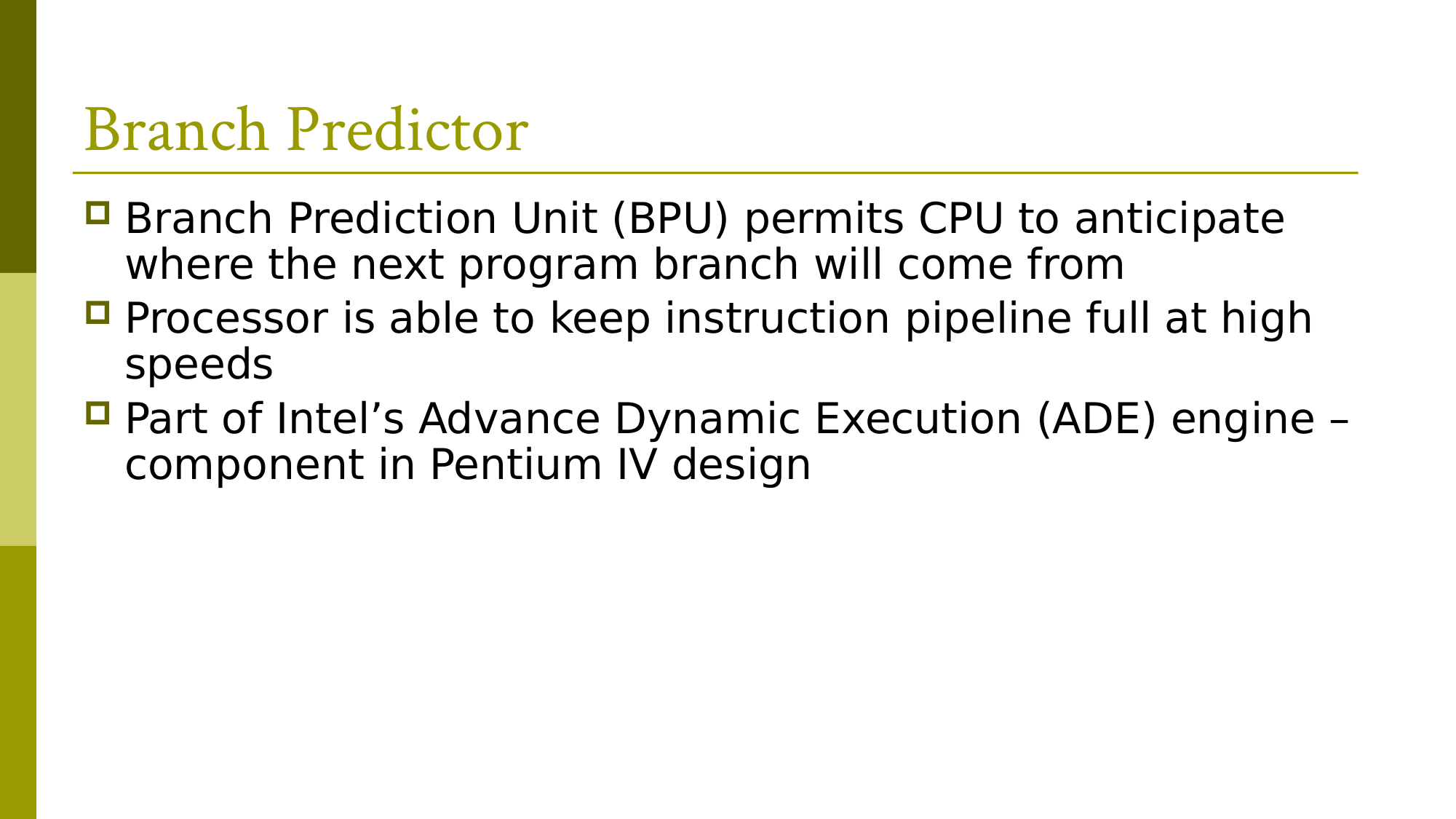

# Branch Predictor
Branch Prediction Unit (BPU) permits CPU to anticipate where the next program branch will come from
Processor is able to keep instruction pipeline full at high speeds
Part of Intel’s Advance Dynamic Execution (ADE) engine – component in Pentium IV design